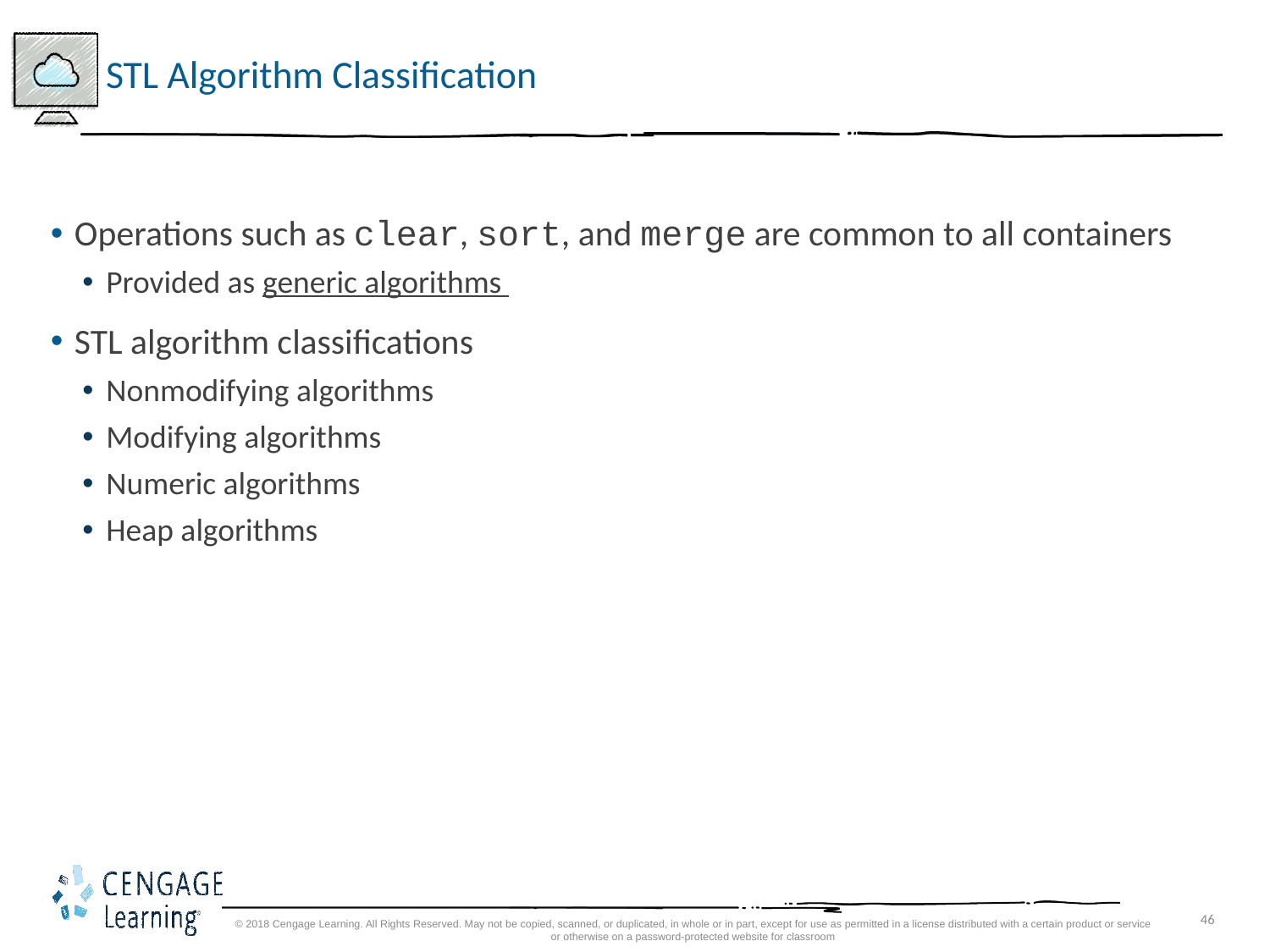

# STL Algorithm Classification
Operations such as clear, sort, and merge are common to all containers
Provided as generic algorithms
STL algorithm classifications
Nonmodifying algorithms
Modifying algorithms
Numeric algorithms
Heap algorithms

© 2018 Cengage Learning. All Rights Reserved. May not be copied, scanned, or duplicated, in whole or in part, except for use as permitted in a license distributed with a certain product or service or otherwise on a password-protected website for classroom